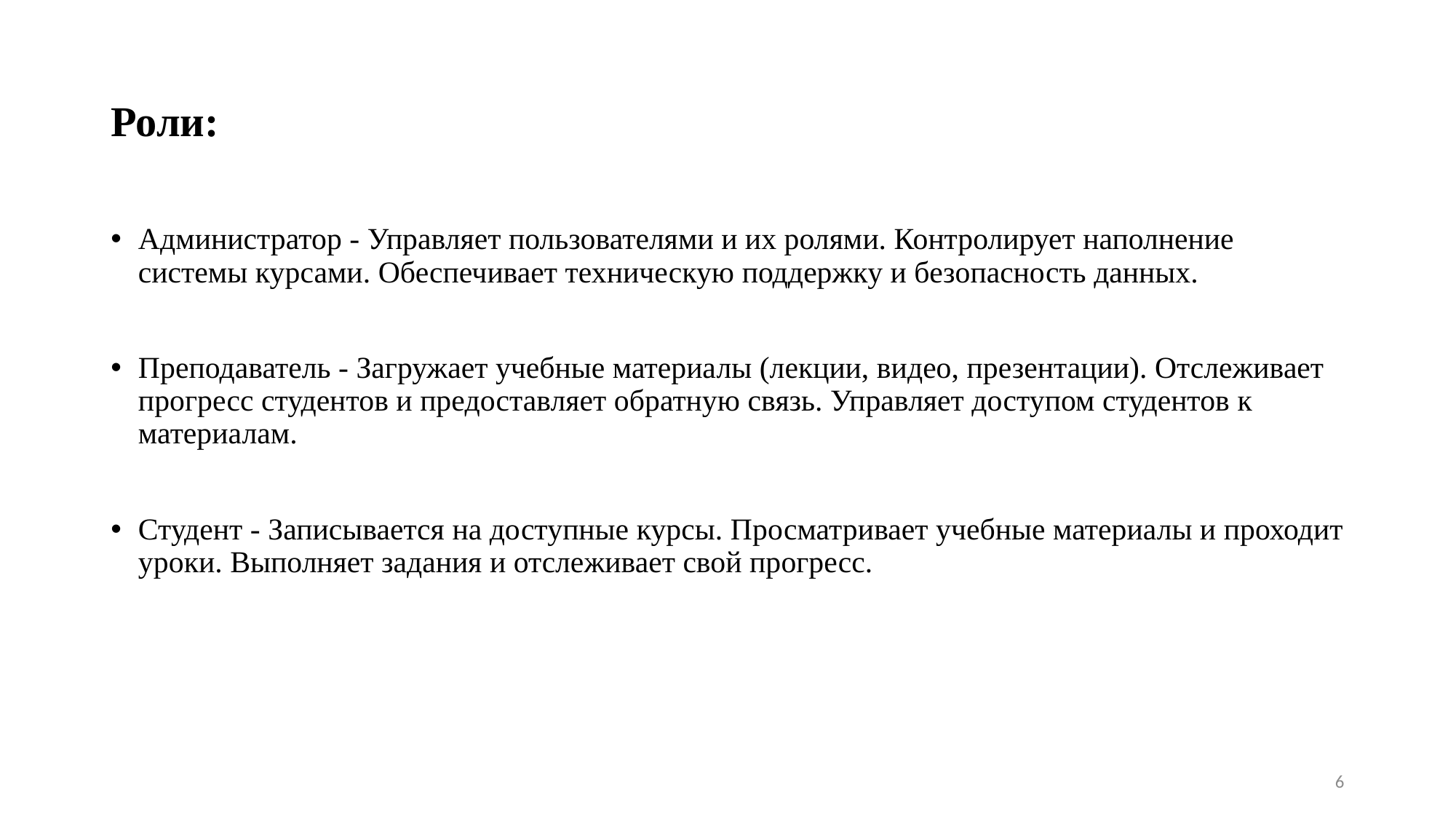

# Роли:
Администратор - Управляет пользователями и их ролями. Контролирует наполнение системы курсами. Обеспечивает техническую поддержку и безопасность данных.

Преподаватель - Загружает учебные материалы (лекции, видео, презентации). Отслеживает прогресс студентов и предоставляет обратную связь. Управляет доступом студентов к материалам.

Студент - Записывается на доступные курсы. Просматривает учебные материалы и проходит уроки. Выполняет задания и отслеживает свой прогресс.
6